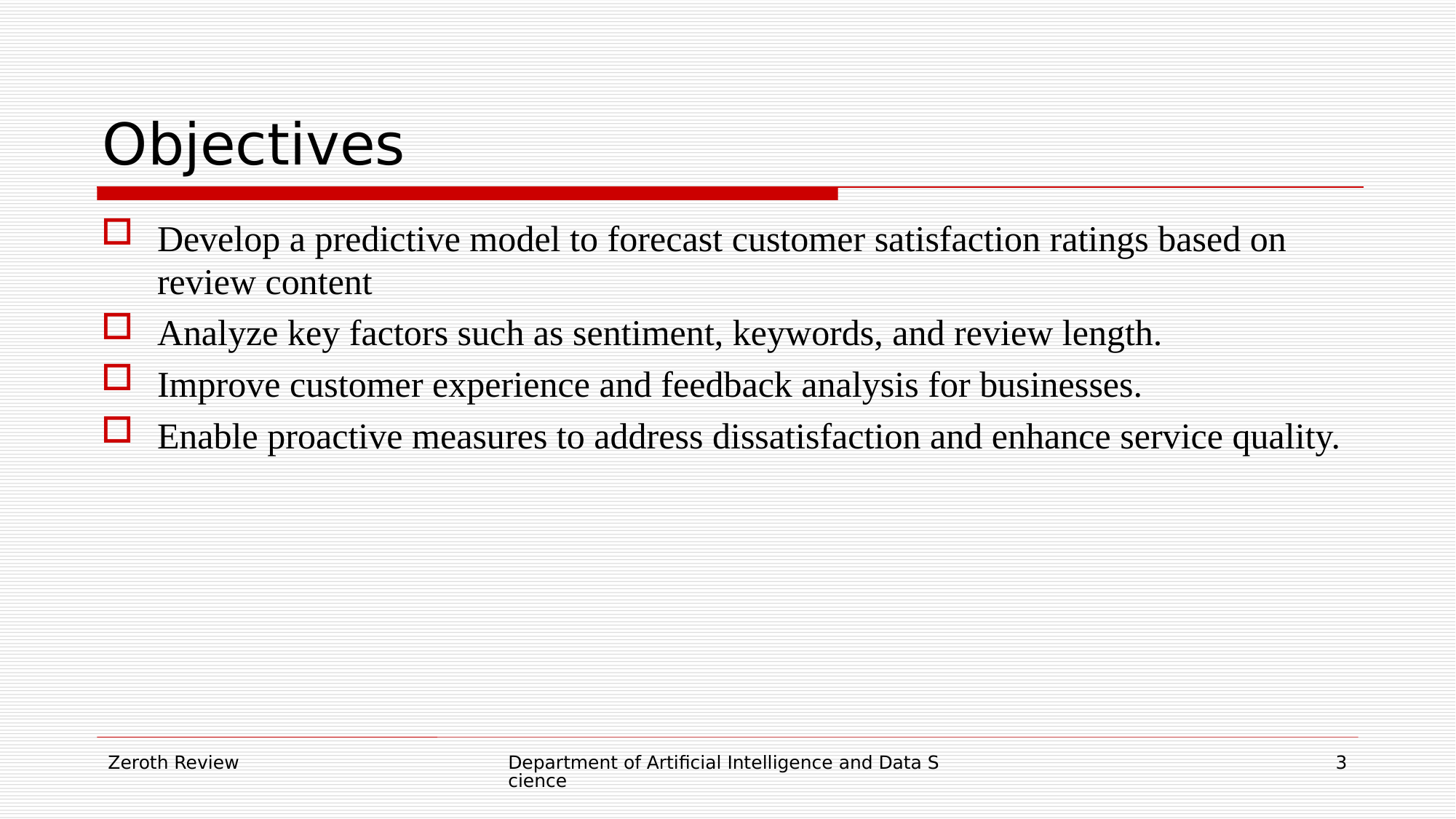

# Objectives
Develop a predictive model to forecast customer satisfaction ratings based on review content
Analyze key factors such as sentiment, keywords, and review length.
Improve customer experience and feedback analysis for businesses.
Enable proactive measures to address dissatisfaction and enhance service quality.

Zeroth Review
Department of Artificial Intelligence and Data Science
3